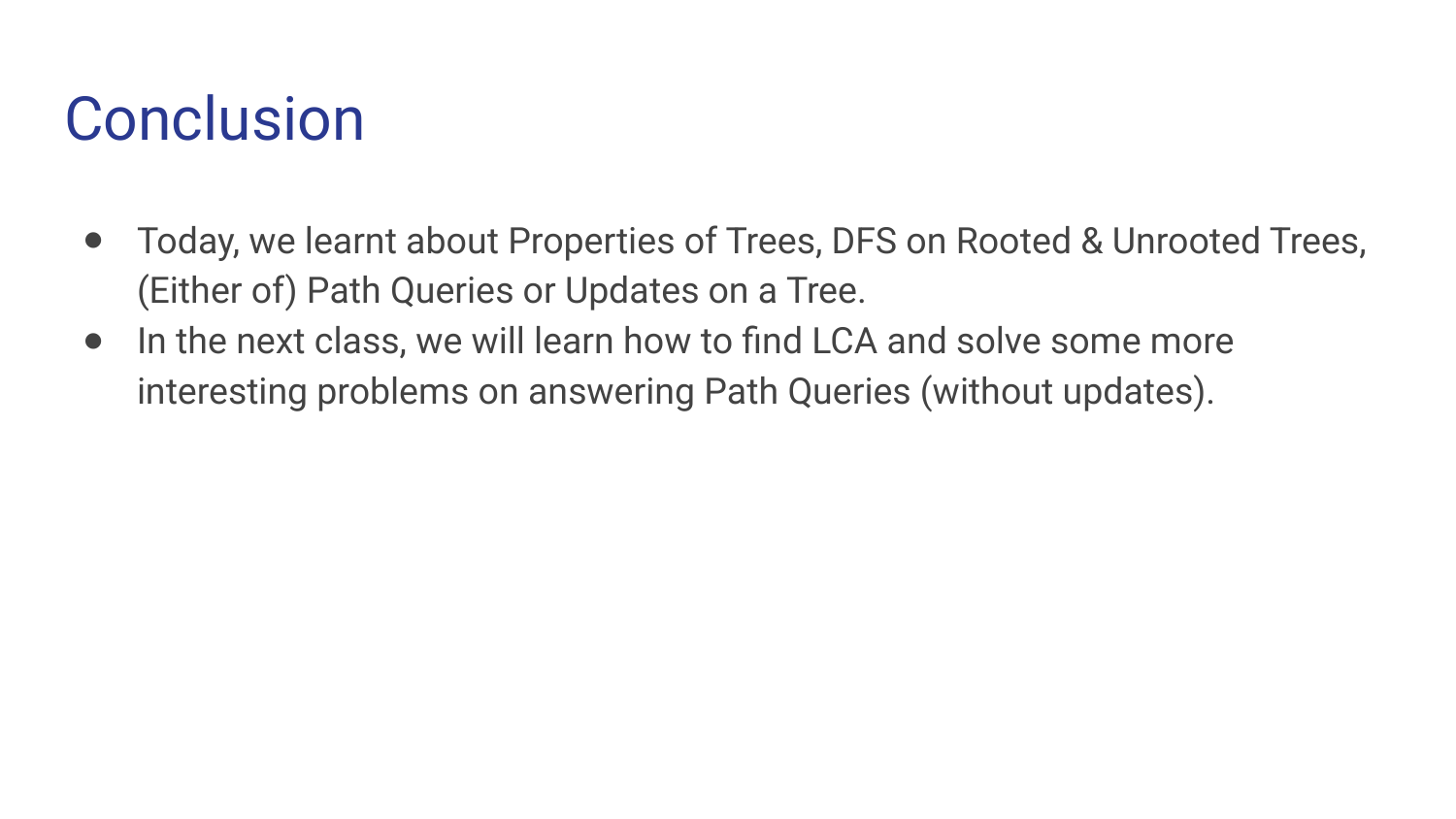

# Conclusion
Today, we learnt about Properties of Trees, DFS on Rooted & Unrooted Trees, (Either of) Path Queries or Updates on a Tree.
In the next class, we will learn how to find LCA and solve some more interesting problems on answering Path Queries (without updates).